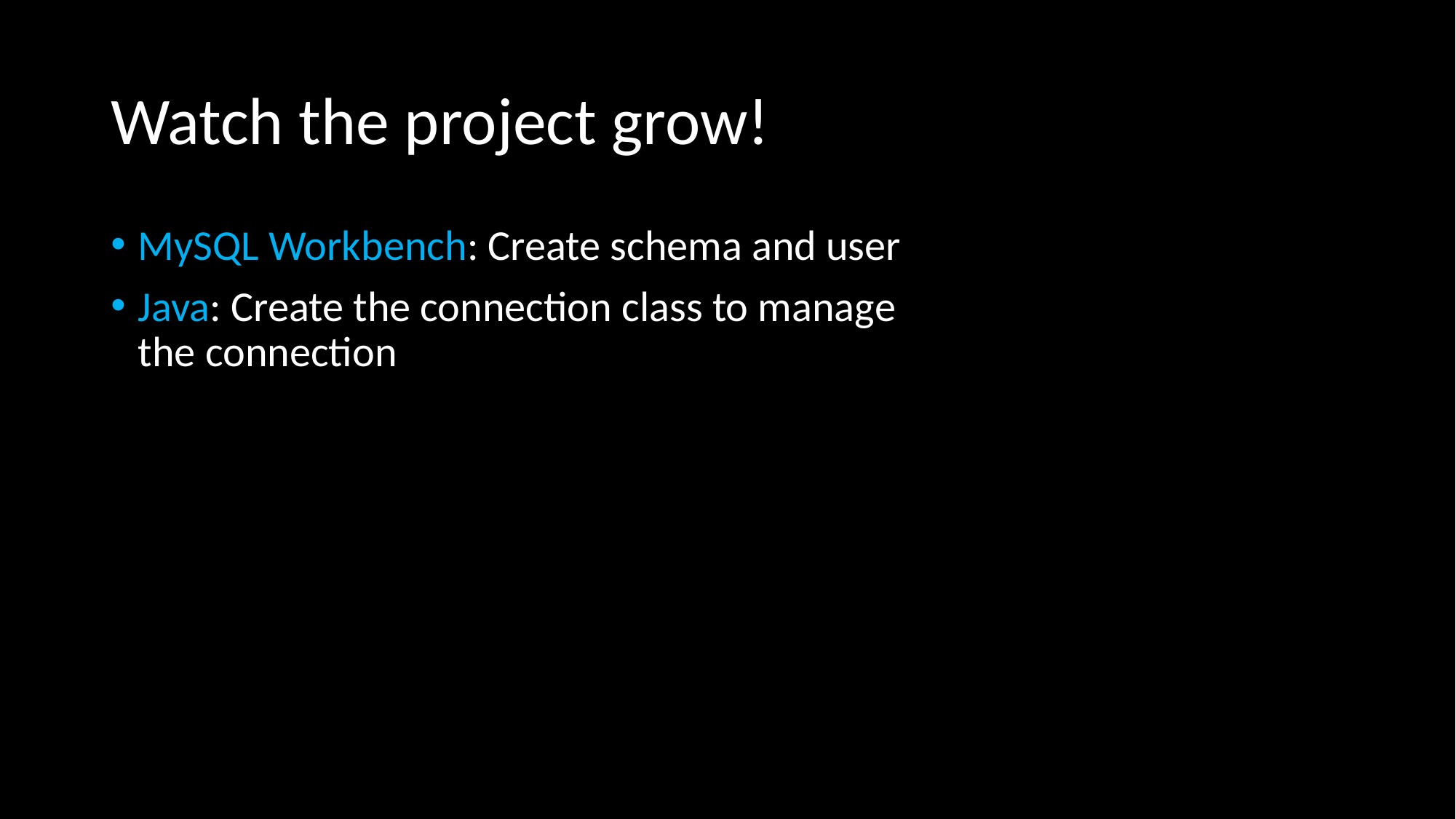

# Watch the project grow!
MySQL Workbench: Create schema and user
Java: Create the connection class to manage the connection